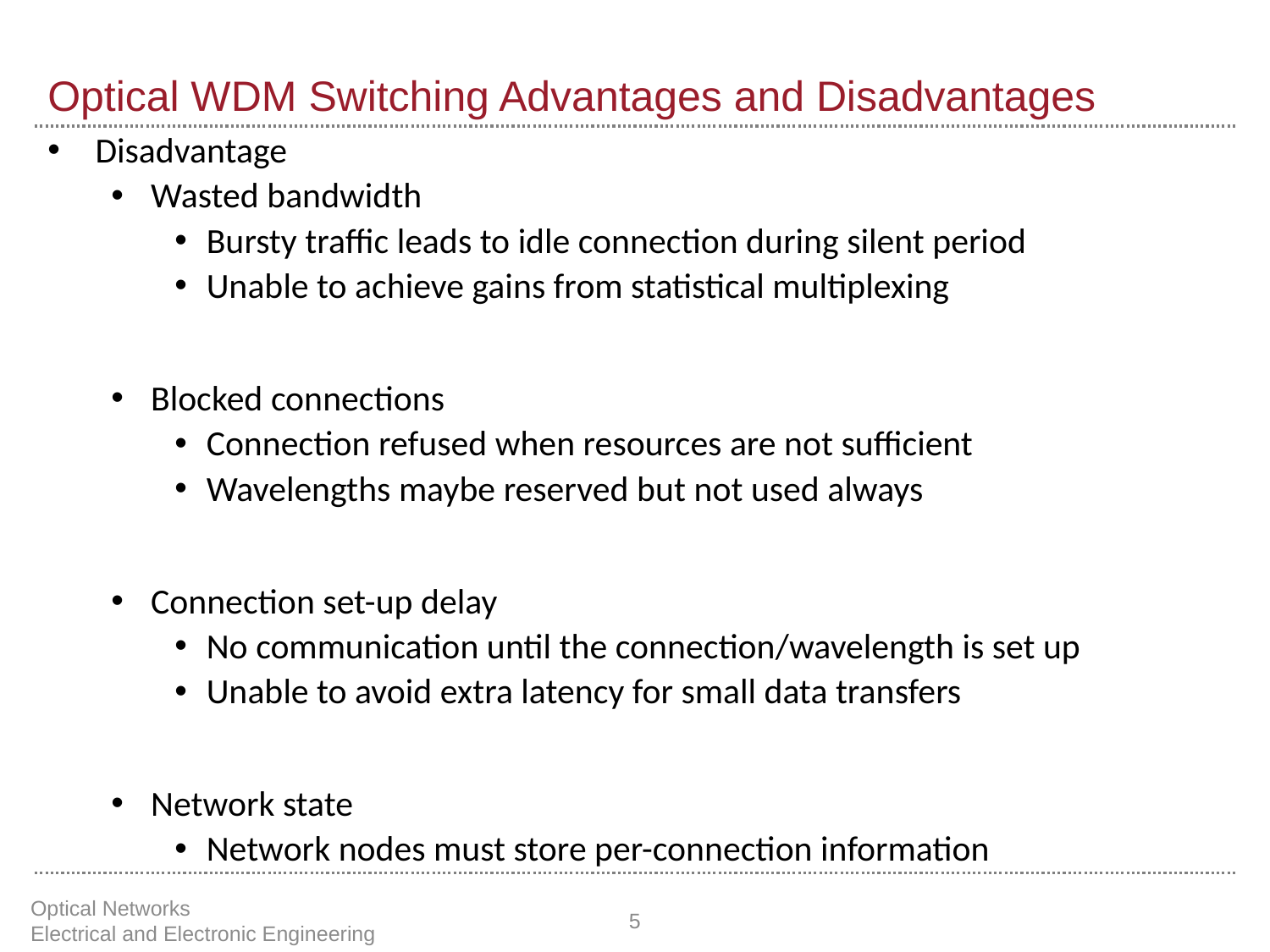

# Optical WDM Switching Advantages and Disadvantages
Disadvantage
Wasted bandwidth
Bursty traffic leads to idle connection during silent period
Unable to achieve gains from statistical multiplexing

Blocked connections
Connection refused when resources are not sufficient
Wavelengths maybe reserved but not used always

Connection set-up delay
No communication until the connection/wavelength is set up
Unable to avoid extra latency for small data transfers

Network state
Network nodes must store per-connection information

Optical Networks                                                 Electrical and Electronic Engineering
5